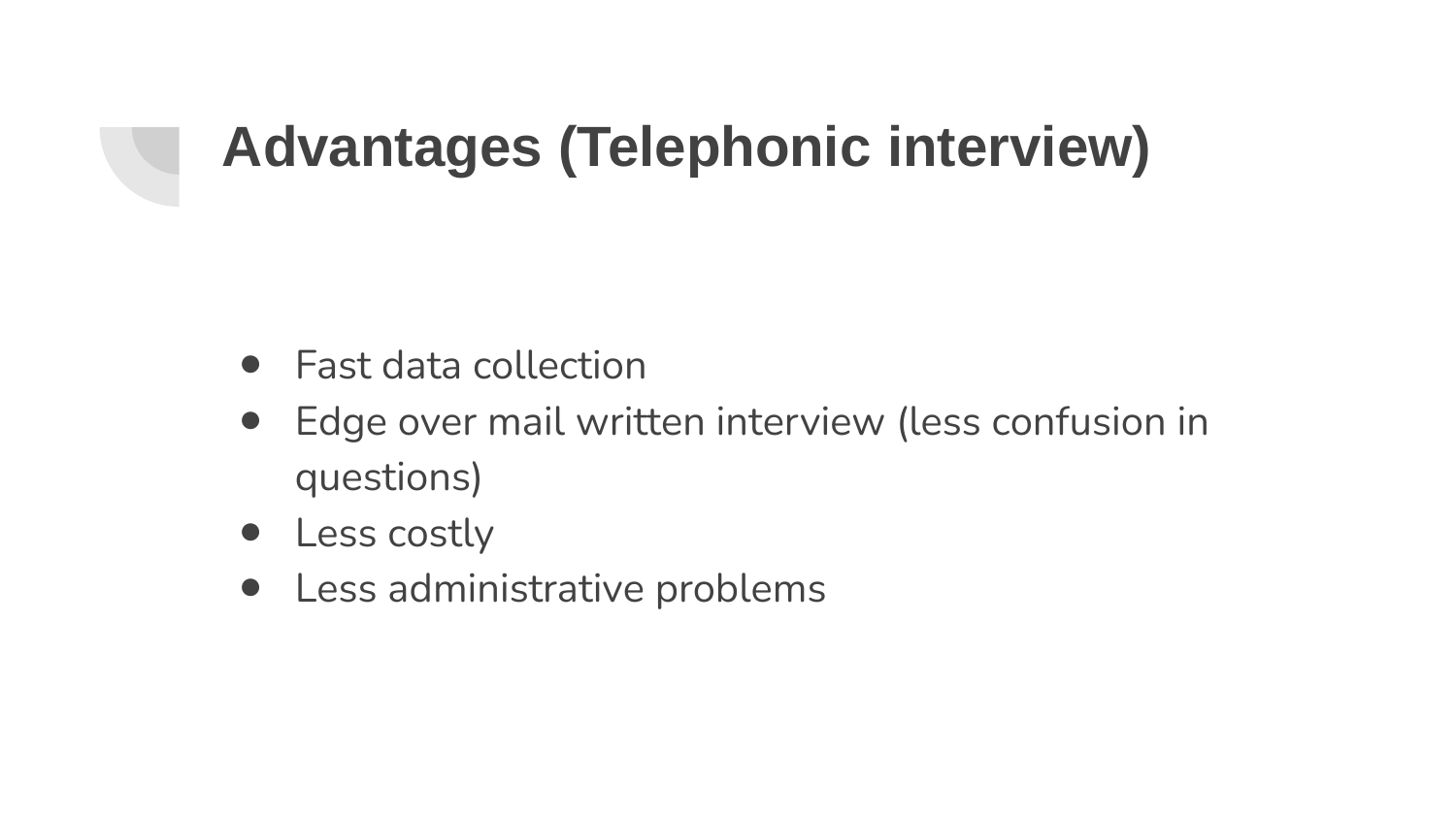

# Advantages (Telephonic interview)
Fast data collection
Edge over mail written interview (less confusion in questions)
Less costly
Less administrative problems